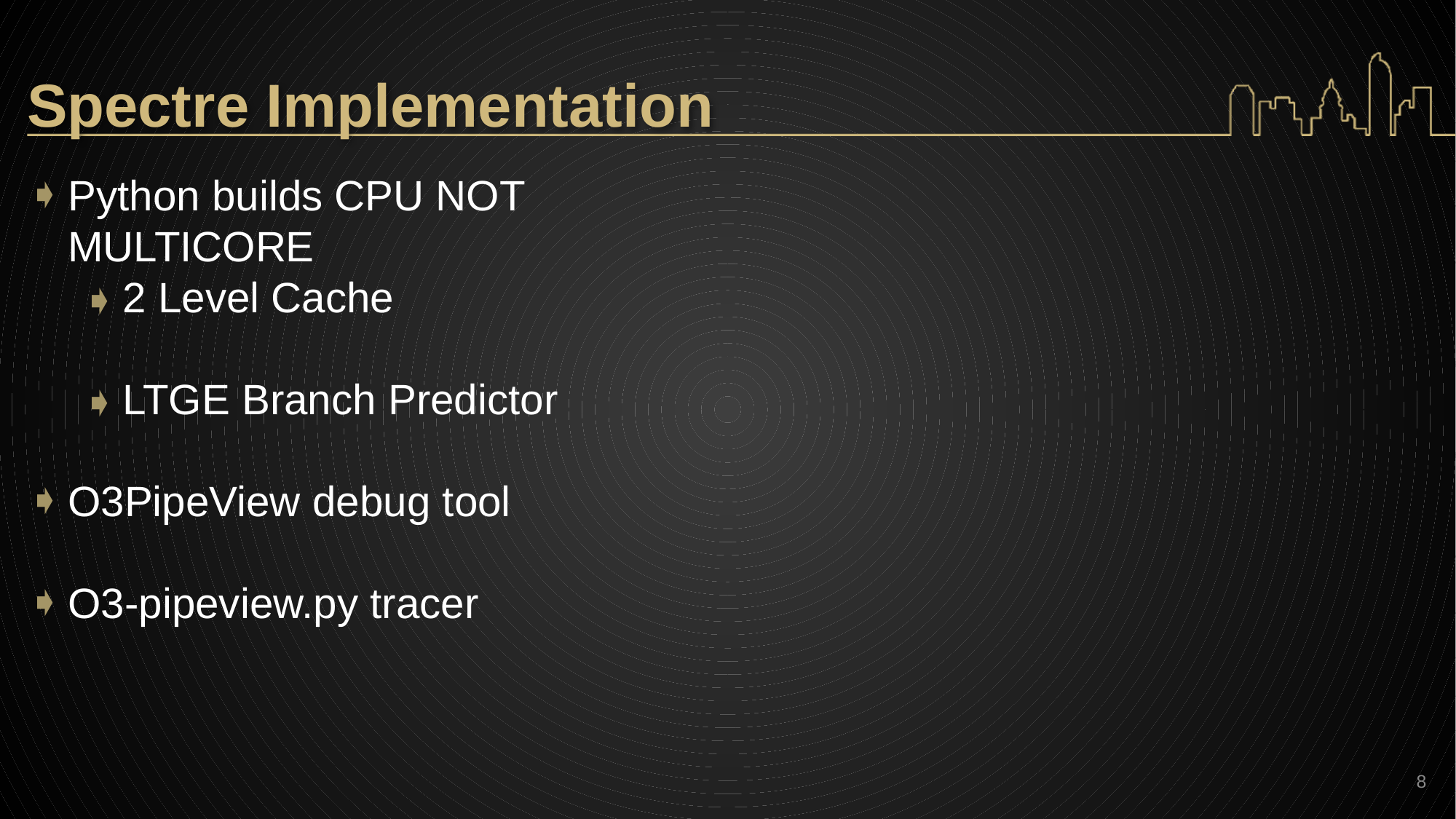

# Spectre Implementation
Python builds CPU NOT MULTICORE
2 Level Cache
LTGE Branch Predictor
O3PipeView debug tool
O3-pipeview.py tracer
8